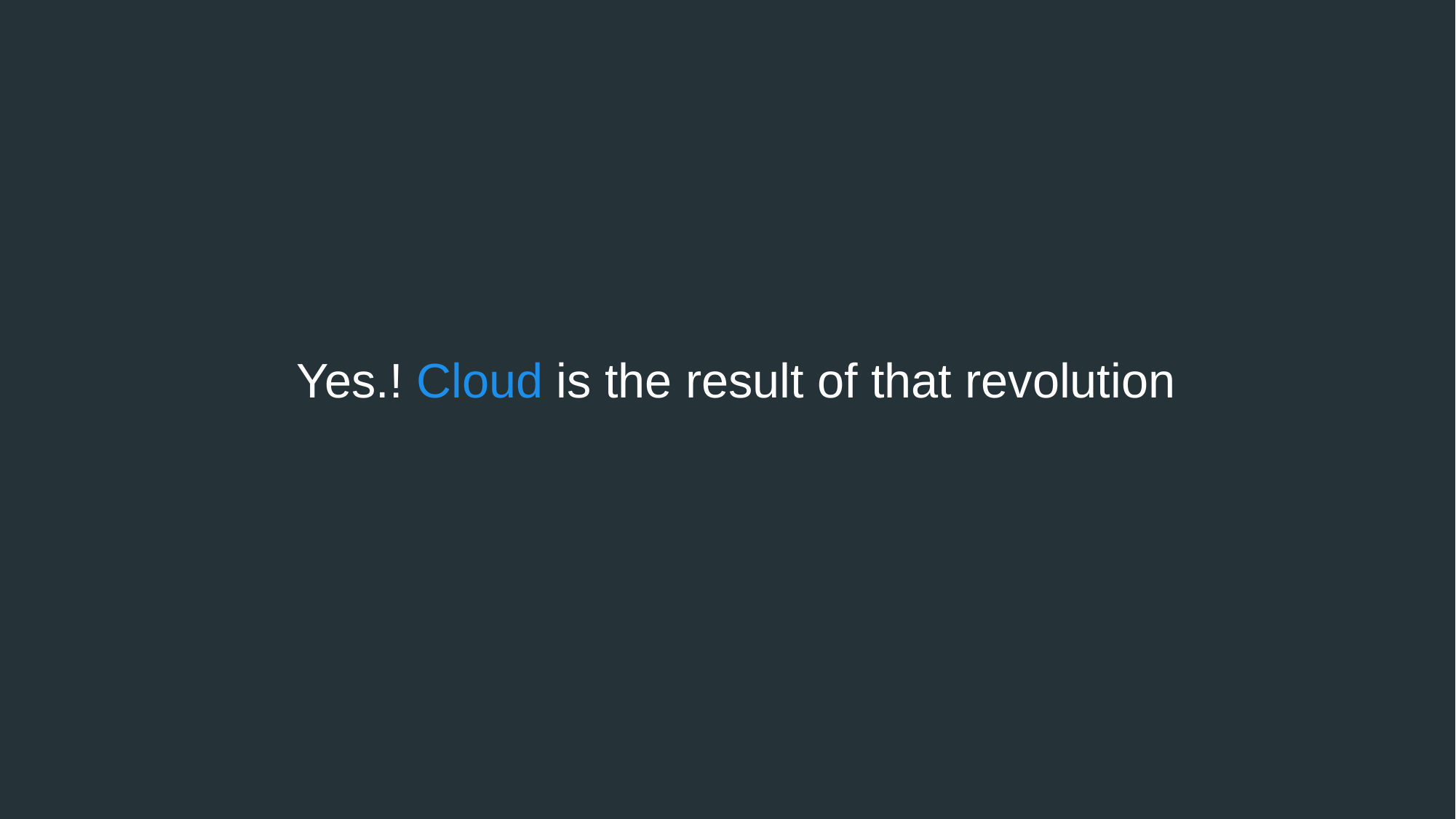

Yes.! Cloud is the result of that revolution